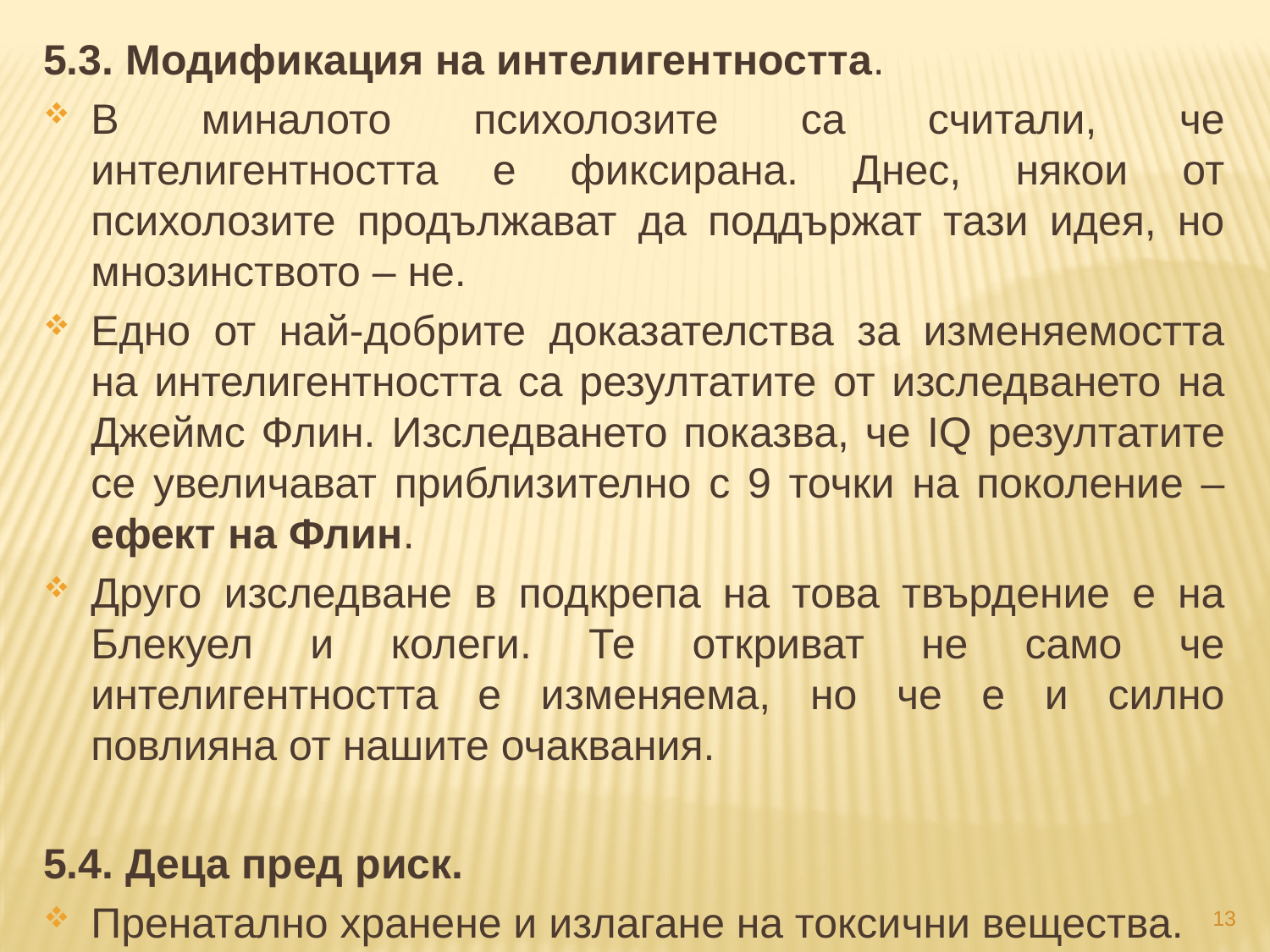

5.3. Модификация на интелигентността.
В миналото психолозите са считали, че интелигентността е фиксирана. Днес, някои от психолозите продължават да поддържат тази идея, но мнозинството – не.
Едно от най-добрите доказателства за изменяемостта на интелигентността са резултатите от изследването на Джеймс Флин. Изследването показва, че IQ резултатите се увеличават приблизително с 9 точки на поколение – ефект на Флин.
Друго изследване в подкрепа на това твърдение е на Блекуел и колеги. Те откриват не само че интелигентността е изменяема, но че е и силно повлияна от нашите очаквания.

5.4. Деца пред риск.
Пренатално хранене и излагане на токсични вещества.
Постнатално хранене и среда.
Развод, бедност, малтретиране и глад също са рискови.

13